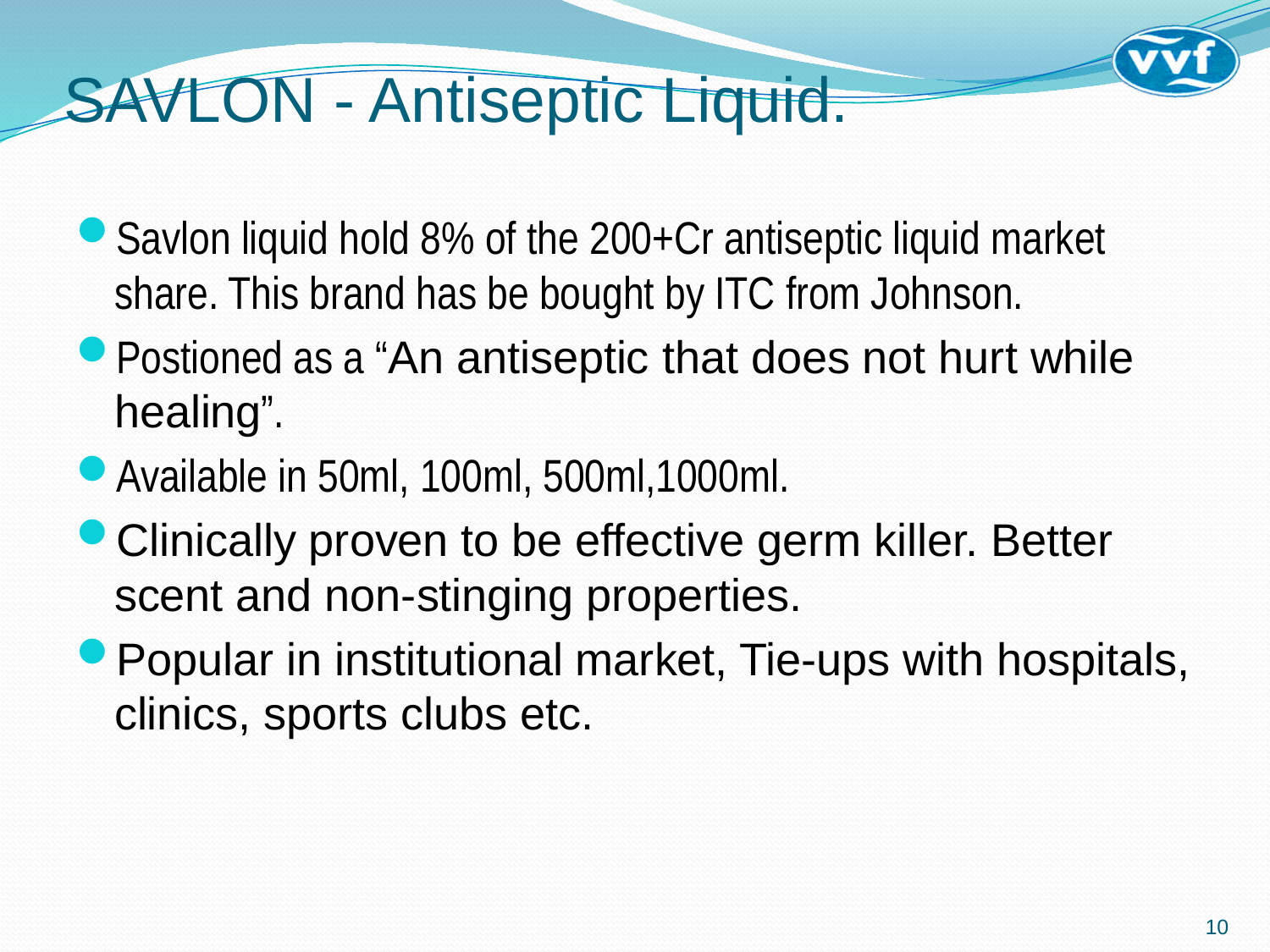

# SAVLON - Antiseptic Liquid.

Savlon liquid hold 8% of the 200+Cr antiseptic liquid market share. This brand has be bought by ITC from Johnson.
Postioned as a “An antiseptic that does not hurt while healing”.
Available in 50ml, 100ml, 500ml,1000ml.
Clinically proven to be effective germ killer. Better scent and non-stinging properties.
Popular in institutional market, Tie-ups with hospitals, clinics, sports clubs etc.

10